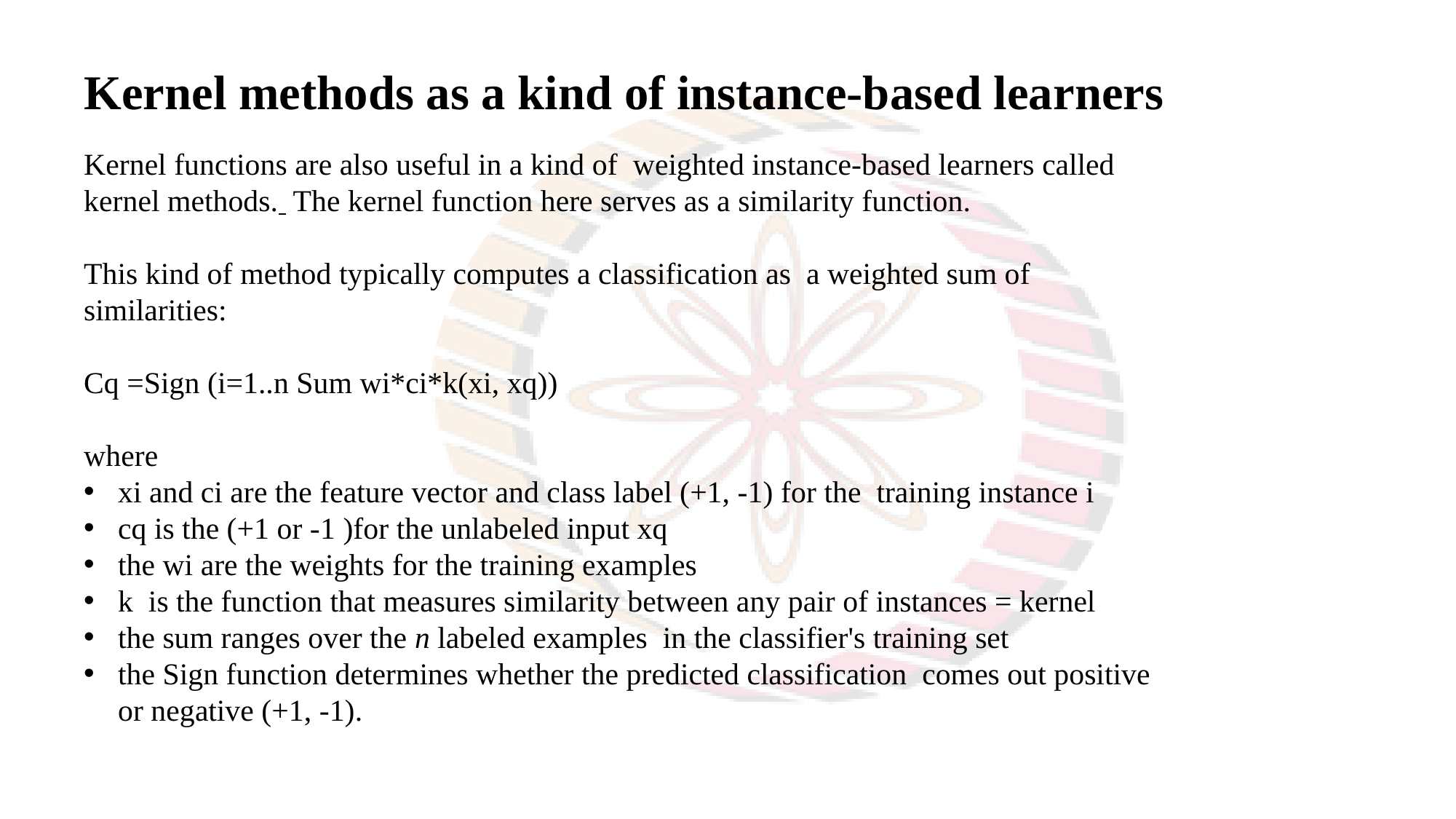

Kernel methods as a kind of instance-based learners

Kernel functions are also useful in a kind of  weighted instance-based learners called kernel methods.  The kernel function here serves as a similarity function.

This kind of method typically computes a classification as  a weighted sum of similarities:

Cq =Sign (i=1..n Sum wi*ci*k(xi, xq))

where
xi and ci are the feature vector and class label (+1, -1) for the  training instance i
cq is the (+1 or -1 )for the unlabeled input xq
the wi are the weights for the training examples
k  is the function that measures similarity between any pair of instances = kernel
the sum ranges over the n labeled examples  in the classifier's training set
the Sign function determines whether the predicted classification  comes out positive or negative (+1, -1).